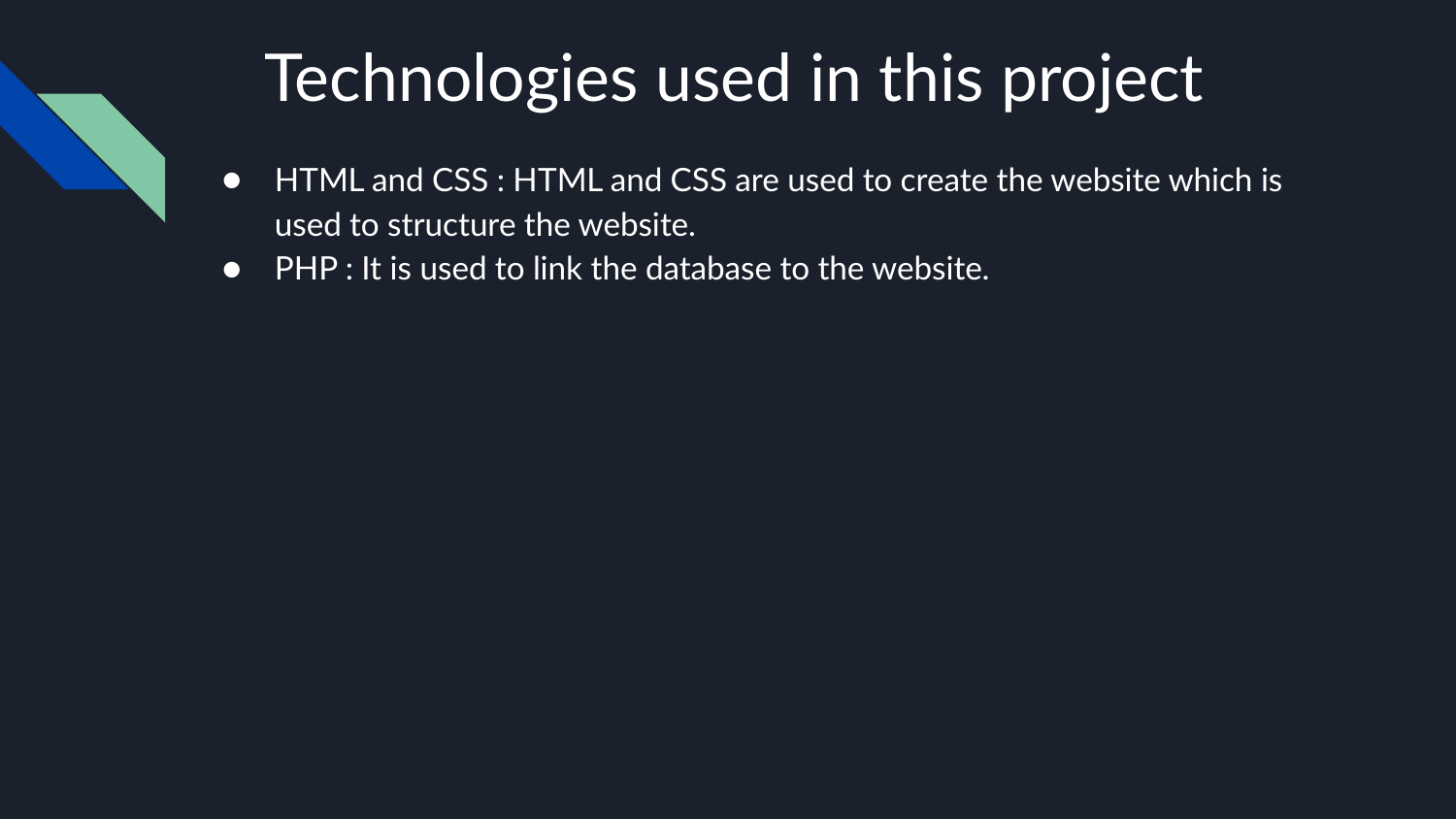

# Technologies used in this project
HTML and CSS : HTML and CSS are used to create the website which is used to structure the website.
PHP : It is used to link the database to the website.